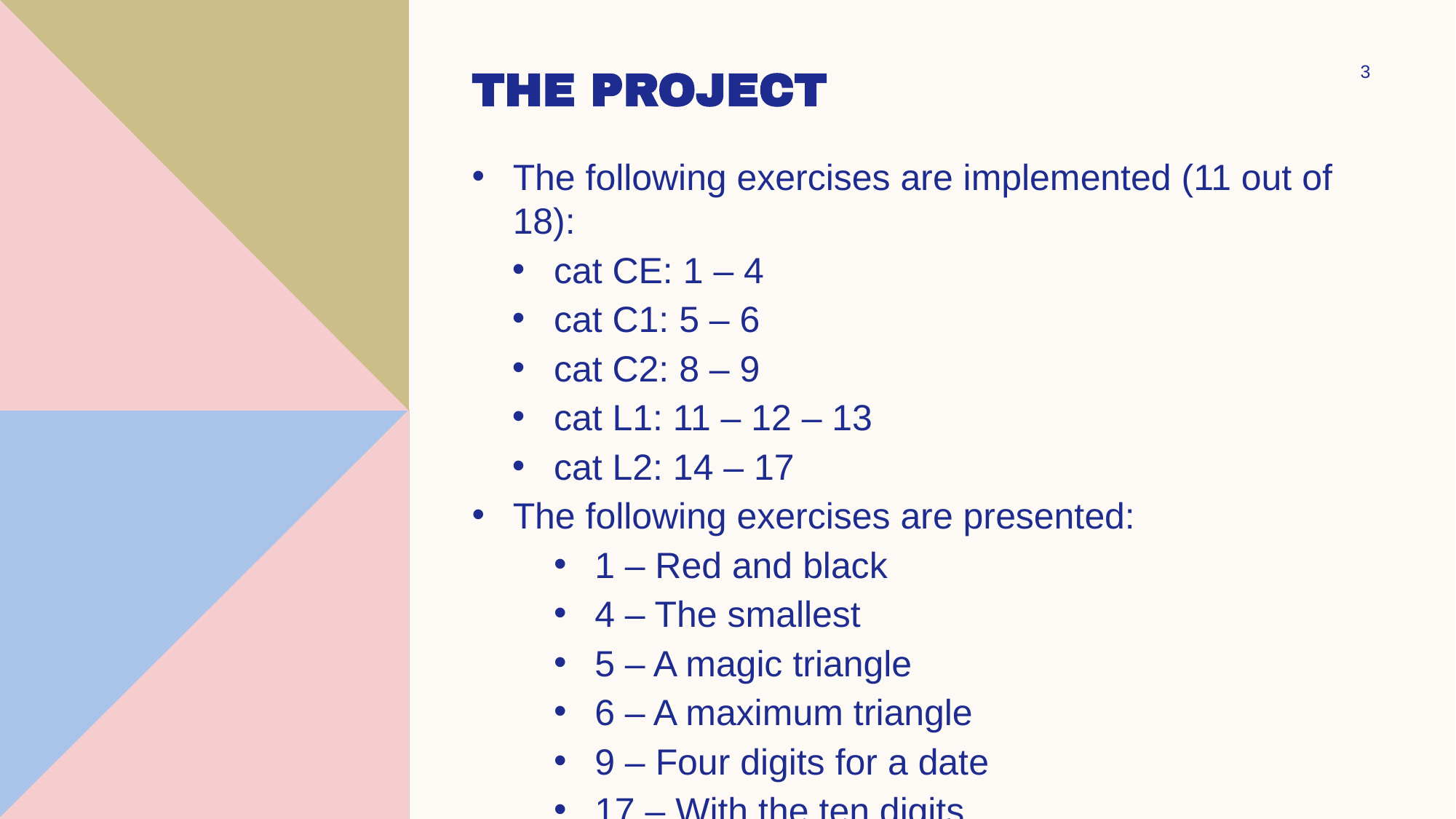

# The project
3
The following exercises are implemented (11 out of 18):
cat CE: 1 – 4
cat C1: 5 – 6
cat C2: 8 – 9
cat L1: 11 – 12 – 13
cat L2: 14 – 17
The following exercises are presented:
1 – Red and black
4 – The smallest
5 – A magic triangle
6 – A maximum triangle
9 – Four digits for a date
17 – With the ten digits